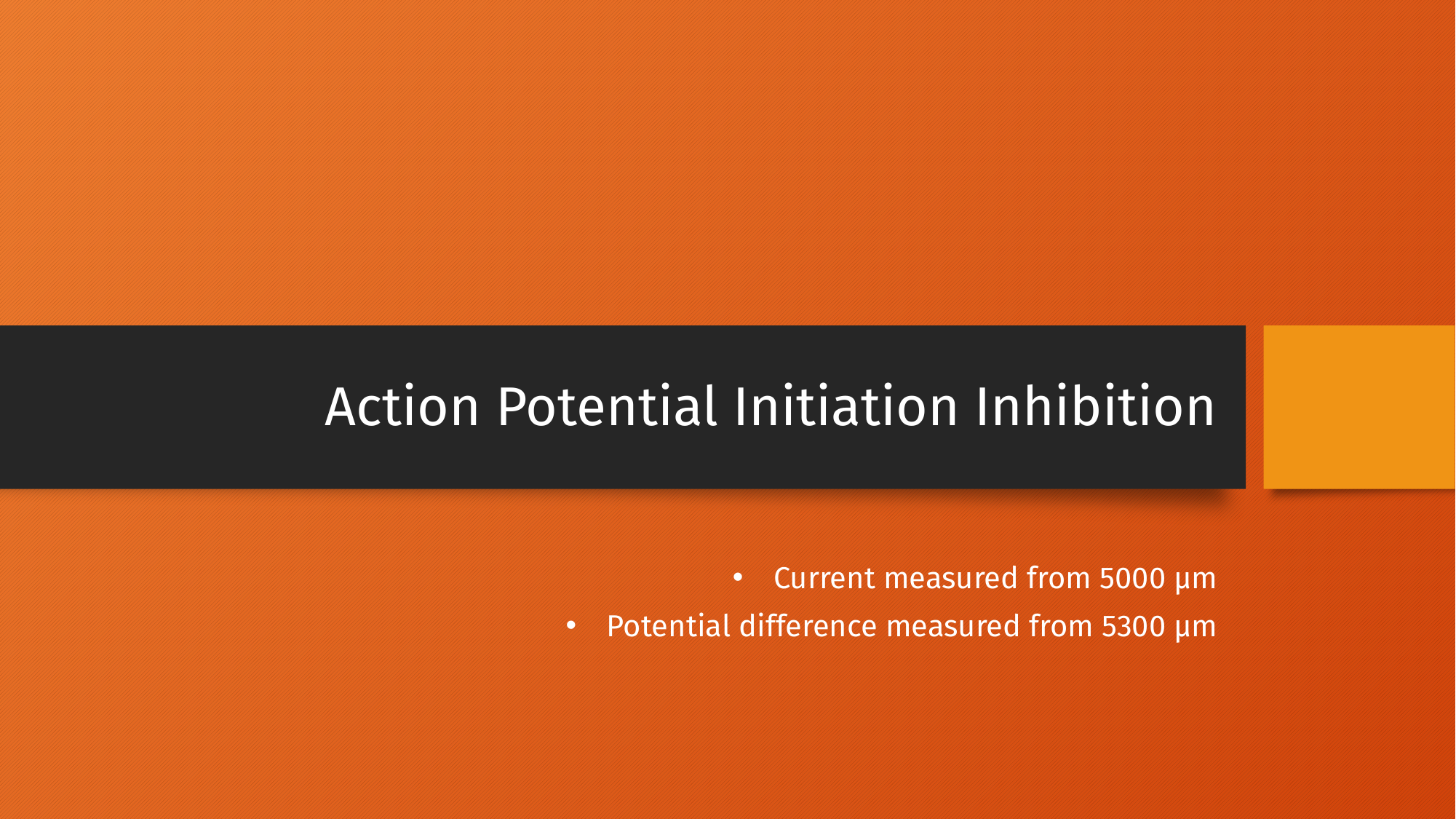

# Action Potential Initiation Inhibition

Current measured from 5000 µm
Potential difference measured from 5300 µm